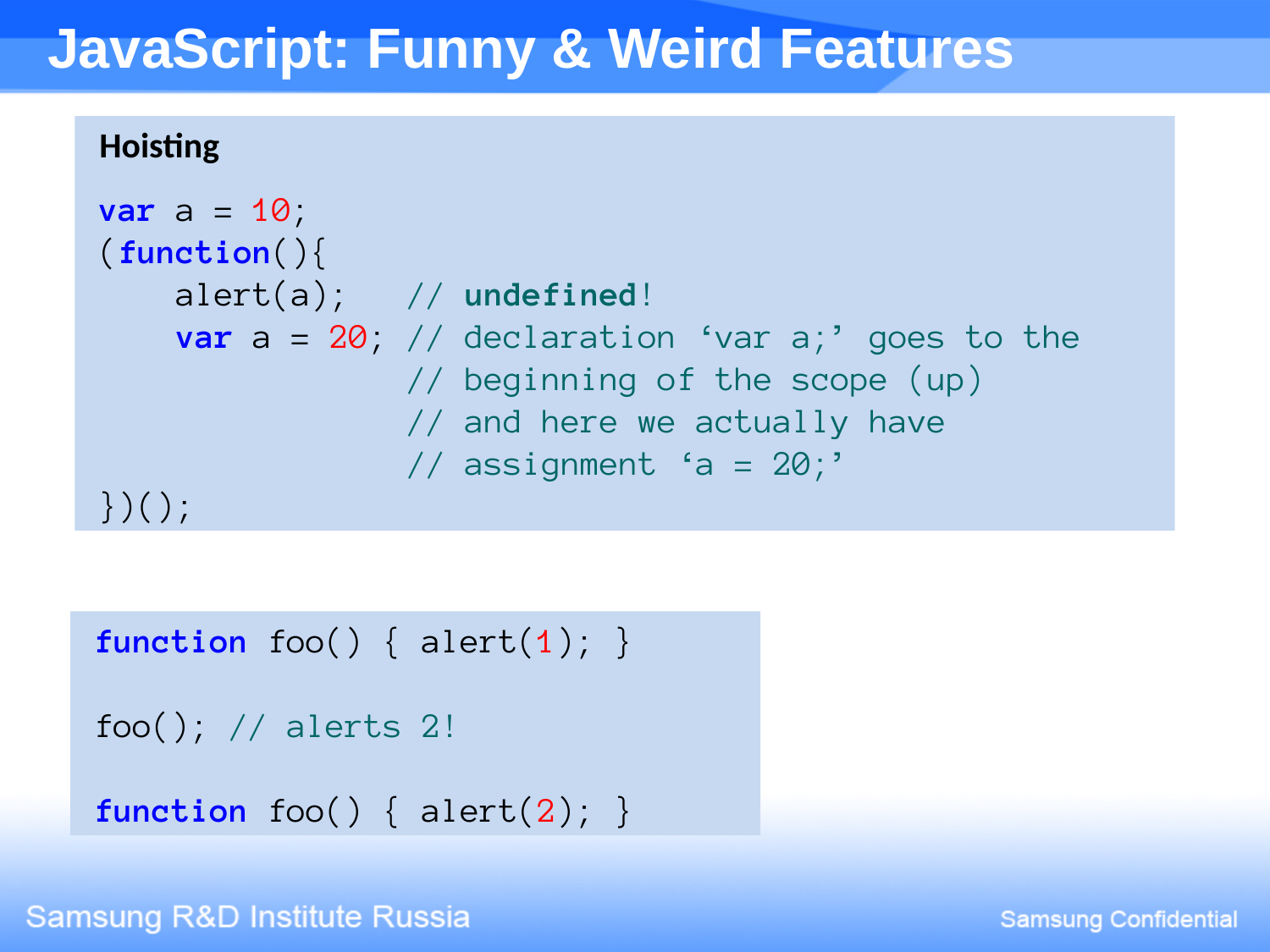

JavaScript: Funny & Weird Features
Hoisting
var a = 10;
(function(){
    alert(a);   // undefined!
    var a = 20; // declaration ‘var a;’ goes to the
                // beginning of the scope (up)
                // and here we actually have
                // assignment ‘a = 20;’
})();
function foo() { alert(1); }
foo(); // alerts 2!
function foo() { alert(2); }